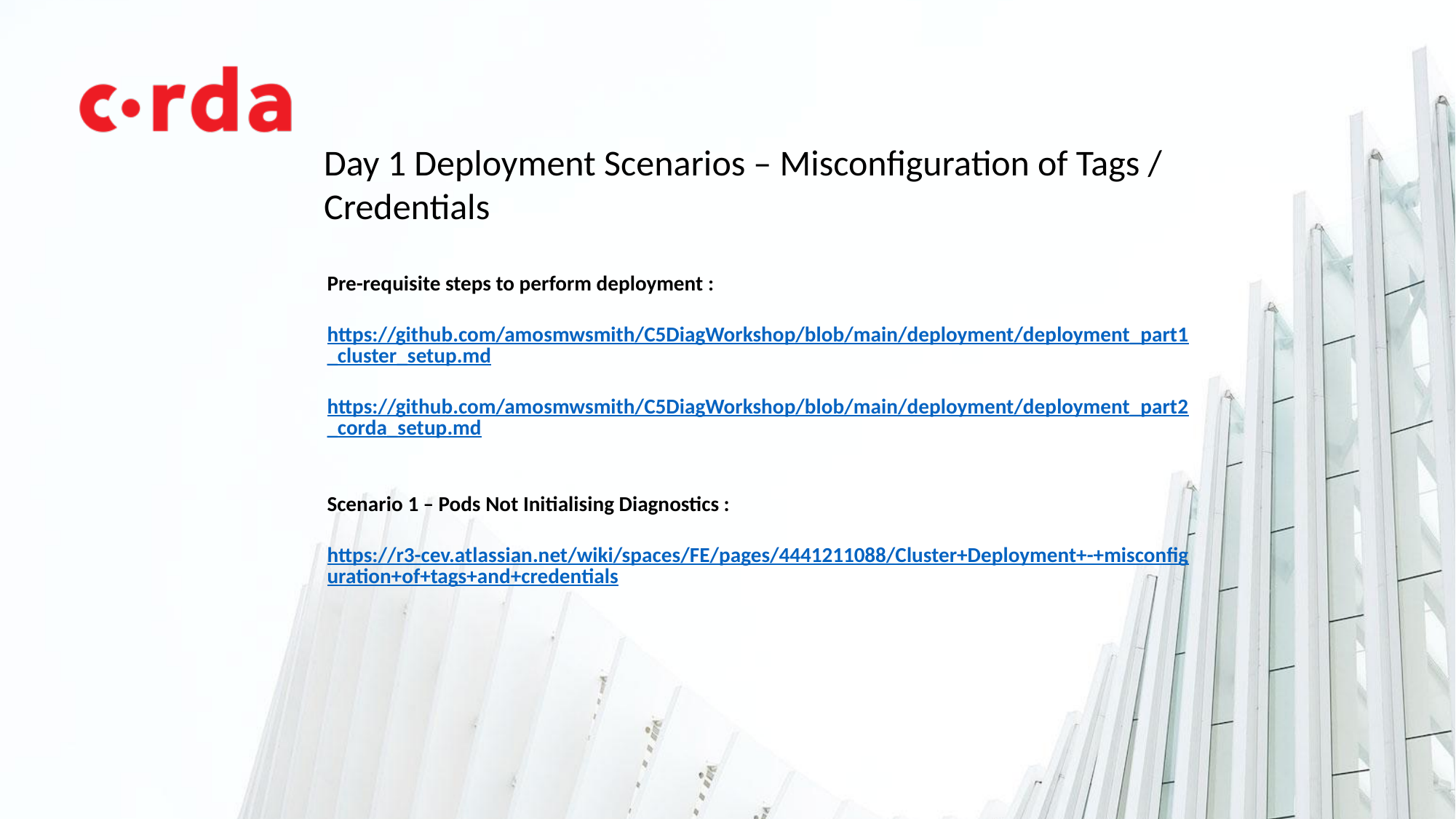

Day 1 Deployment Scenarios – Misconfiguration of Tags / Credentials

Pre-requisite steps to perform deployment :

https://github.com/amosmwsmith/C5DiagWorkshop/blob/main/deployment/deployment_part1_cluster_setup.md

https://github.com/amosmwsmith/C5DiagWorkshop/blob/main/deployment/deployment_part2_corda_setup.md

Scenario 1 – Pods Not Initialising Diagnostics :

https://r3-cev.atlassian.net/wiki/spaces/FE/pages/4441211088/Cluster+Deployment+-+misconfiguration+of+tags+and+credentials